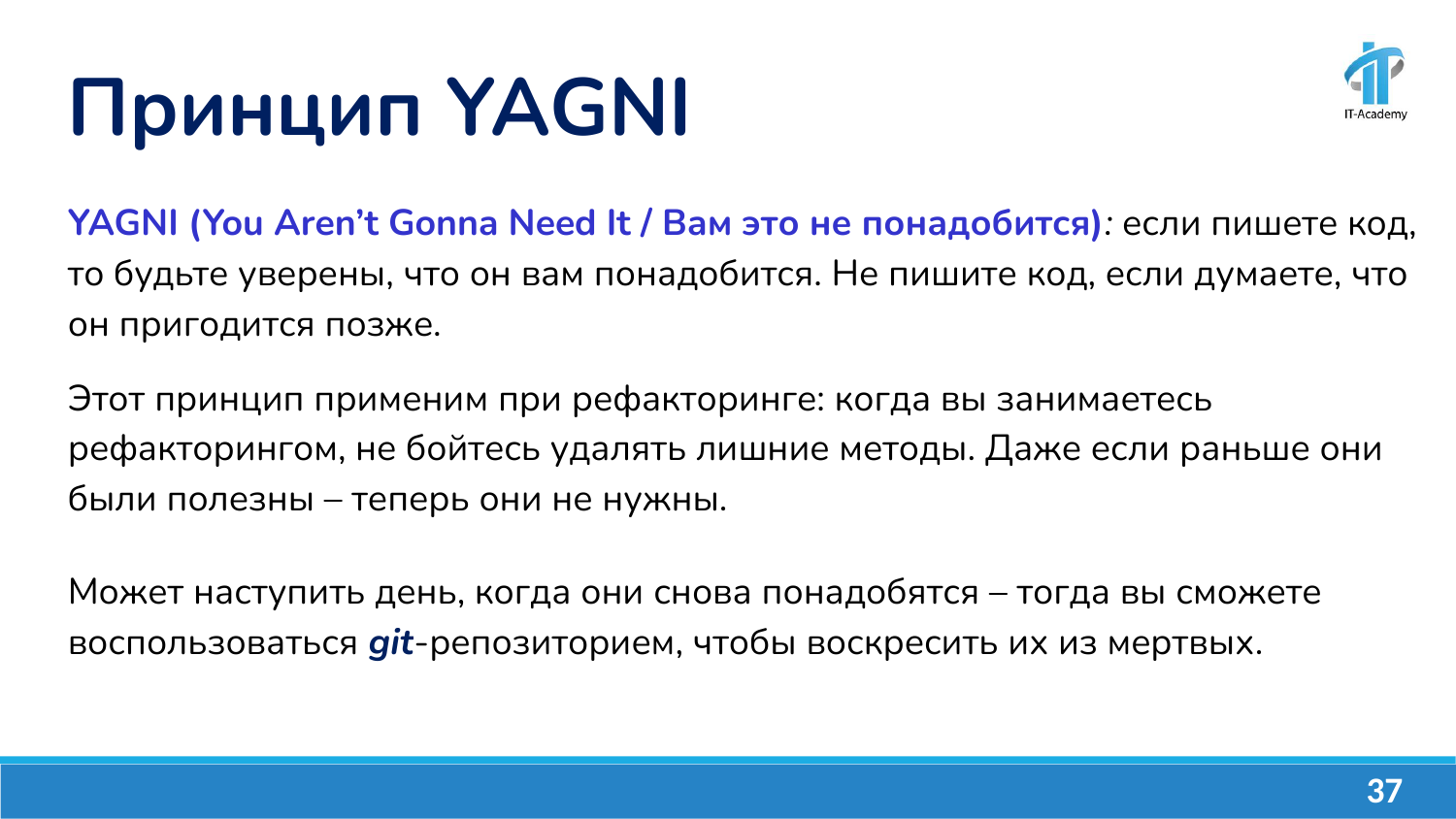

Принцип YAGNI
YAGNI (You Aren’t Gonna Need It / Вам это не понадобится): если пишете код, то будьте уверены, что он вам понадобится. Не пишите код, если думаете, что он пригодится позже.
Этот принцип применим при рефакторинге: когда вы занимаетесь рефакторингом, не бойтесь удалять лишние методы. Даже если раньше они были полезны – теперь они не нужны.
Может наступить день, когда они снова понадобятся – тогда вы сможете воспользоваться git-репозиторием, чтобы воскресить их из мертвых.
37